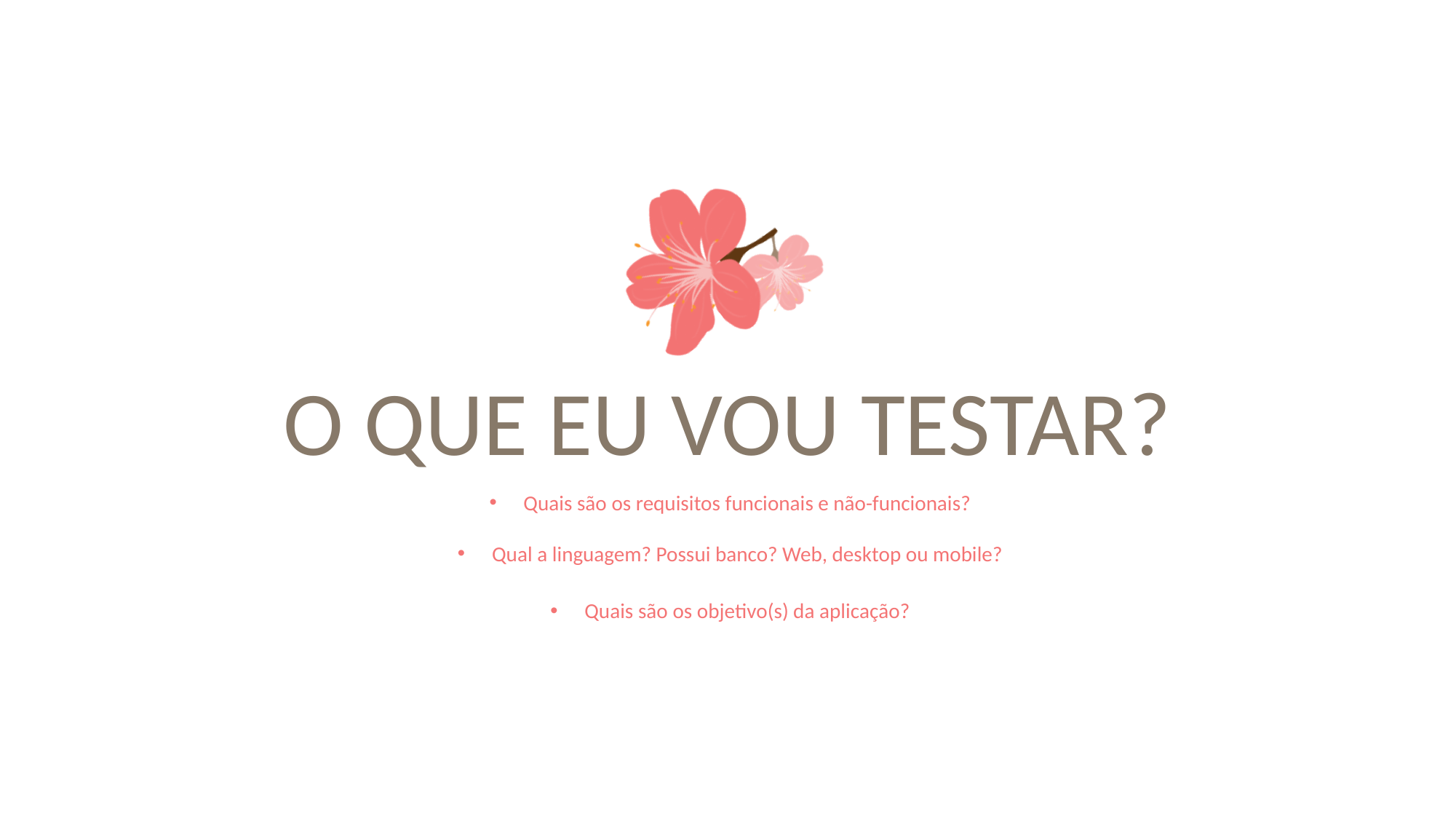

# O QUE EU VOU TESTAR?
Quais são os requisitos funcionais e não-funcionais?

Qual a linguagem? Possui banco? Web, desktop ou mobile?

Quais são os objetivo(s) da aplicação?